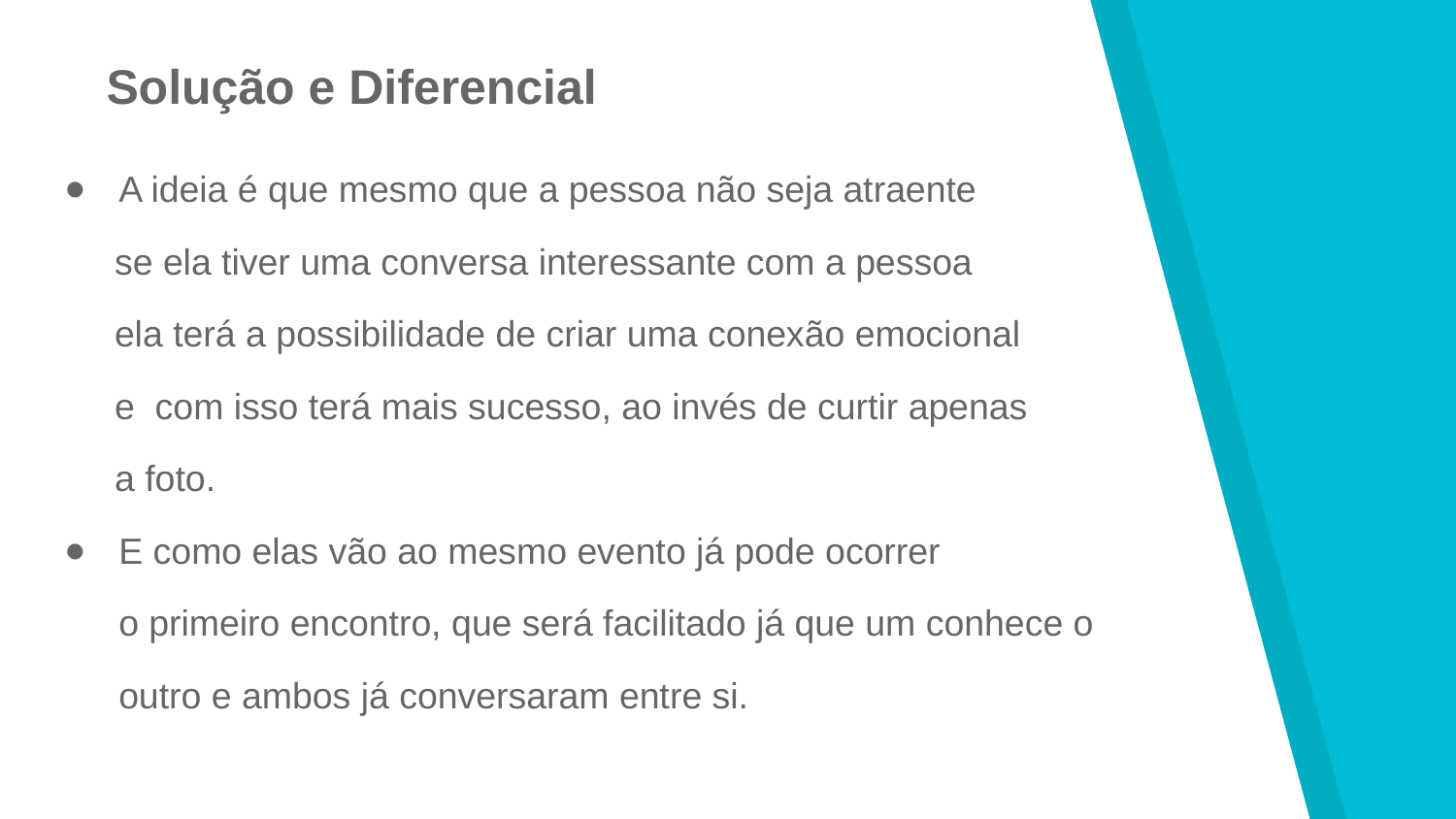

Solução e Diferencial

A ideia é que mesmo que a pessoa não seja atraente
se ela tiver uma conversa interessante com a pessoa
ela terá a possibilidade de criar uma conexão emocional
e  com isso terá mais sucesso, ao invés de curtir apenas
a foto.
E como elas vão ao mesmo evento já pode ocorrer
o primeiro encontro, que será facilitado já que um conhece o
outro e ambos já conversaram entre si.